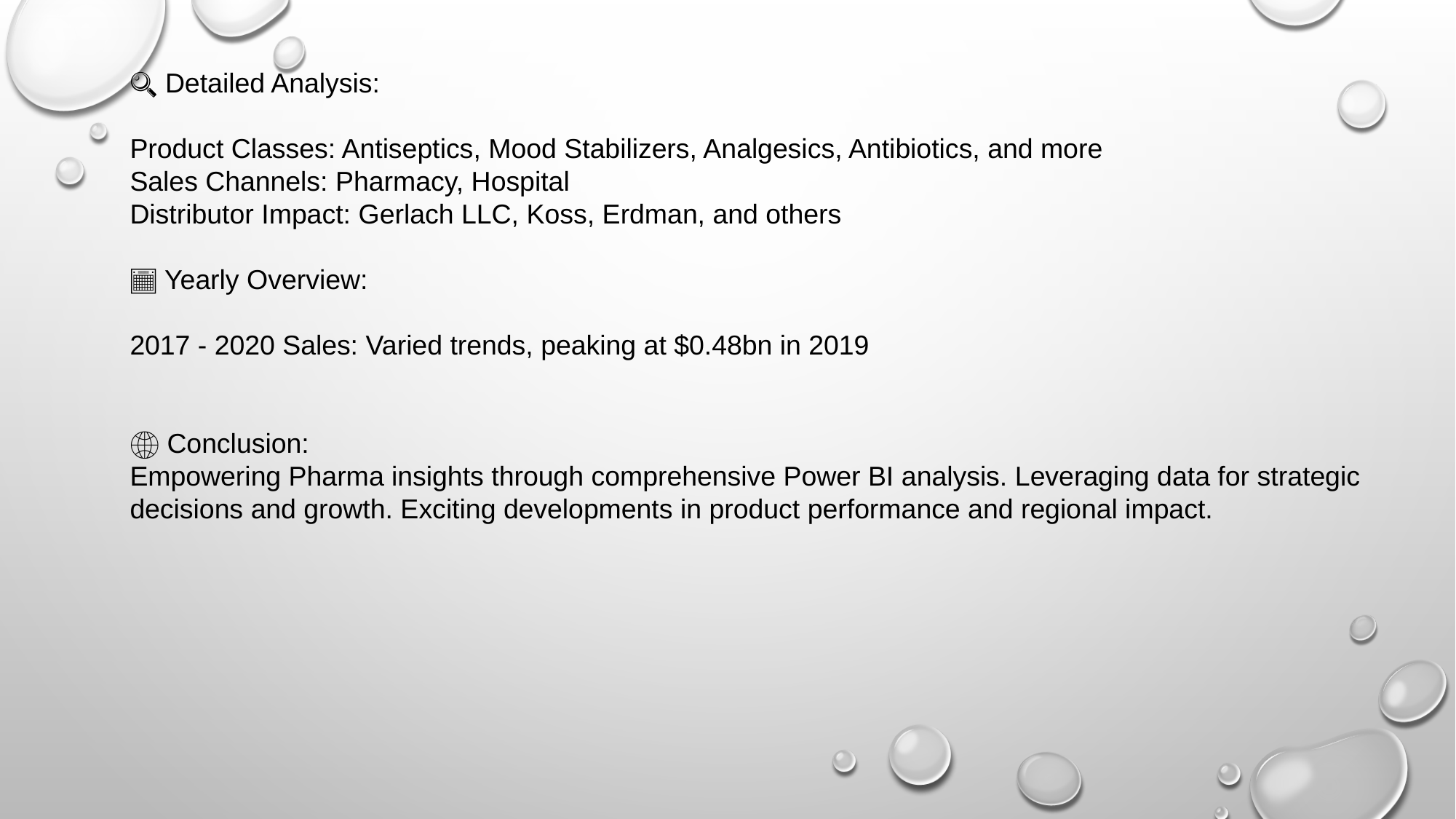

🔍 Detailed Analysis:

Product Classes: Antiseptics, Mood Stabilizers, Analgesics, Antibiotics, and more
Sales Channels: Pharmacy, Hospital
Distributor Impact: Gerlach LLC, Koss, Erdman, and others

📅 Yearly Overview:

2017 - 2020 Sales: Varied trends, peaking at $0.48bn in 2019

🌐 Conclusion:
Empowering Pharma insights through comprehensive Power BI analysis. Leveraging data for strategic decisions and growth. Exciting developments in product performance and regional impact.